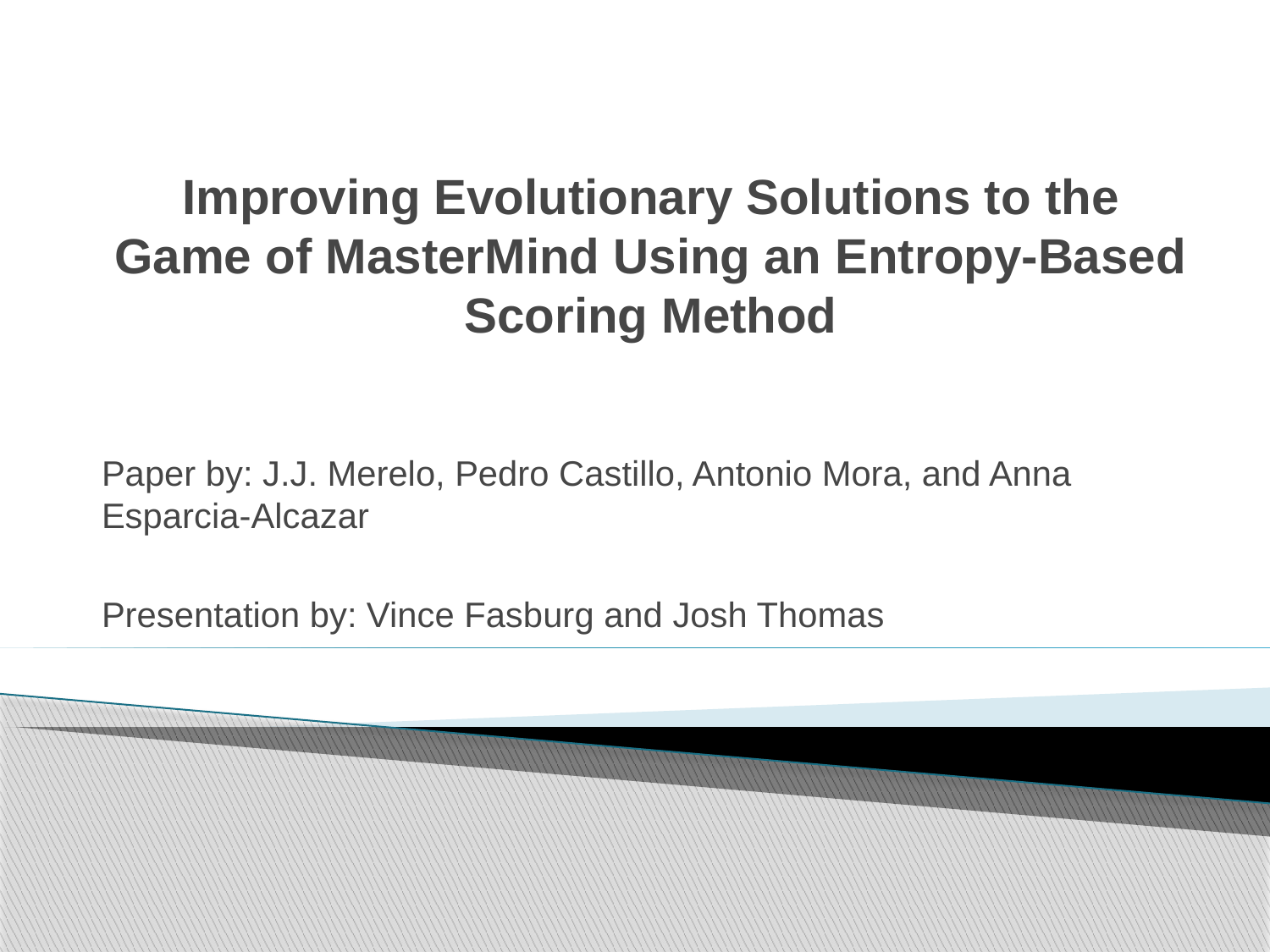

# Improving Evolutionary Solutions to the Game of MasterMind Using an Entropy-Based Scoring Method
Paper by: J.J. Merelo, Pedro Castillo, Antonio Mora, and Anna Esparcia-Alcazar

Presentation by: Vince Fasburg and Josh Thomas